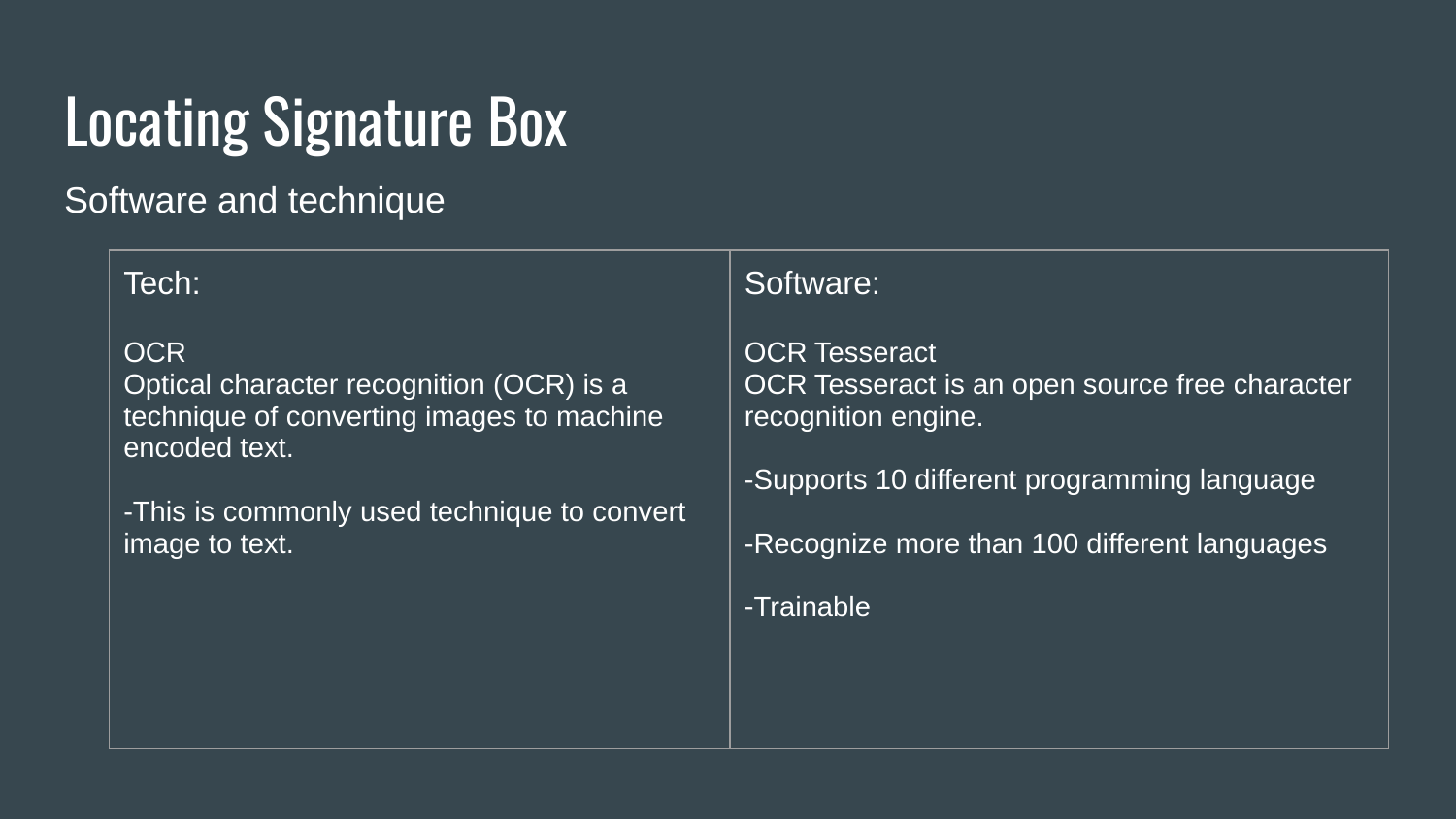

# Locating Signature Box

Software and technique
| Tech: OCR Optical character recognition (OCR) is a technique of converting images to machine encoded text. -This is commonly used technique to convert image to text. | Software: OCR Tesseract OCR Tesseract is an open source free character recognition engine. -Supports 10 different programming language -Recognize more than 100 different languages -Trainable |
| --- | --- |